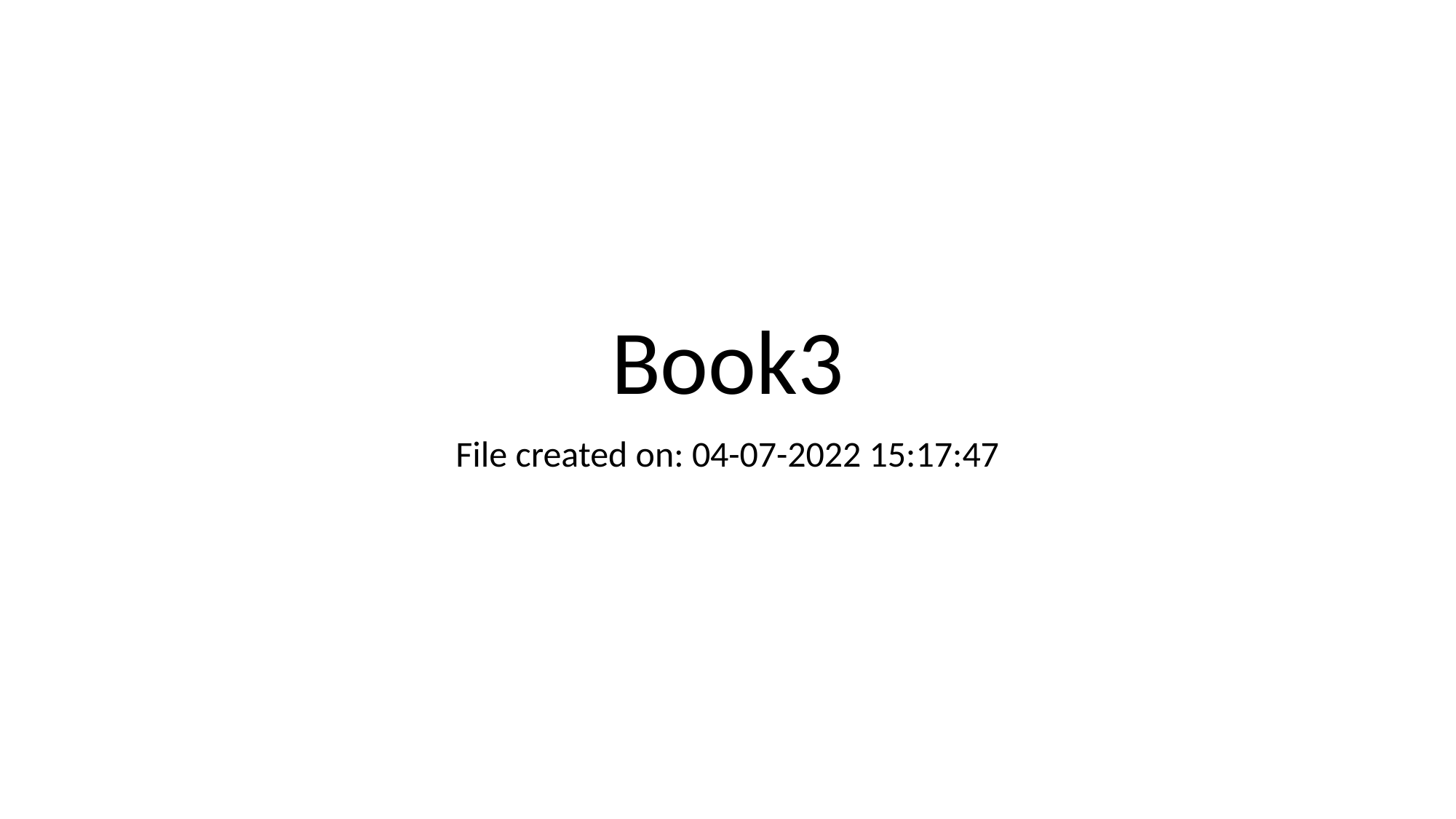

# Book3
File created on: 04-07-2022 15:17:47